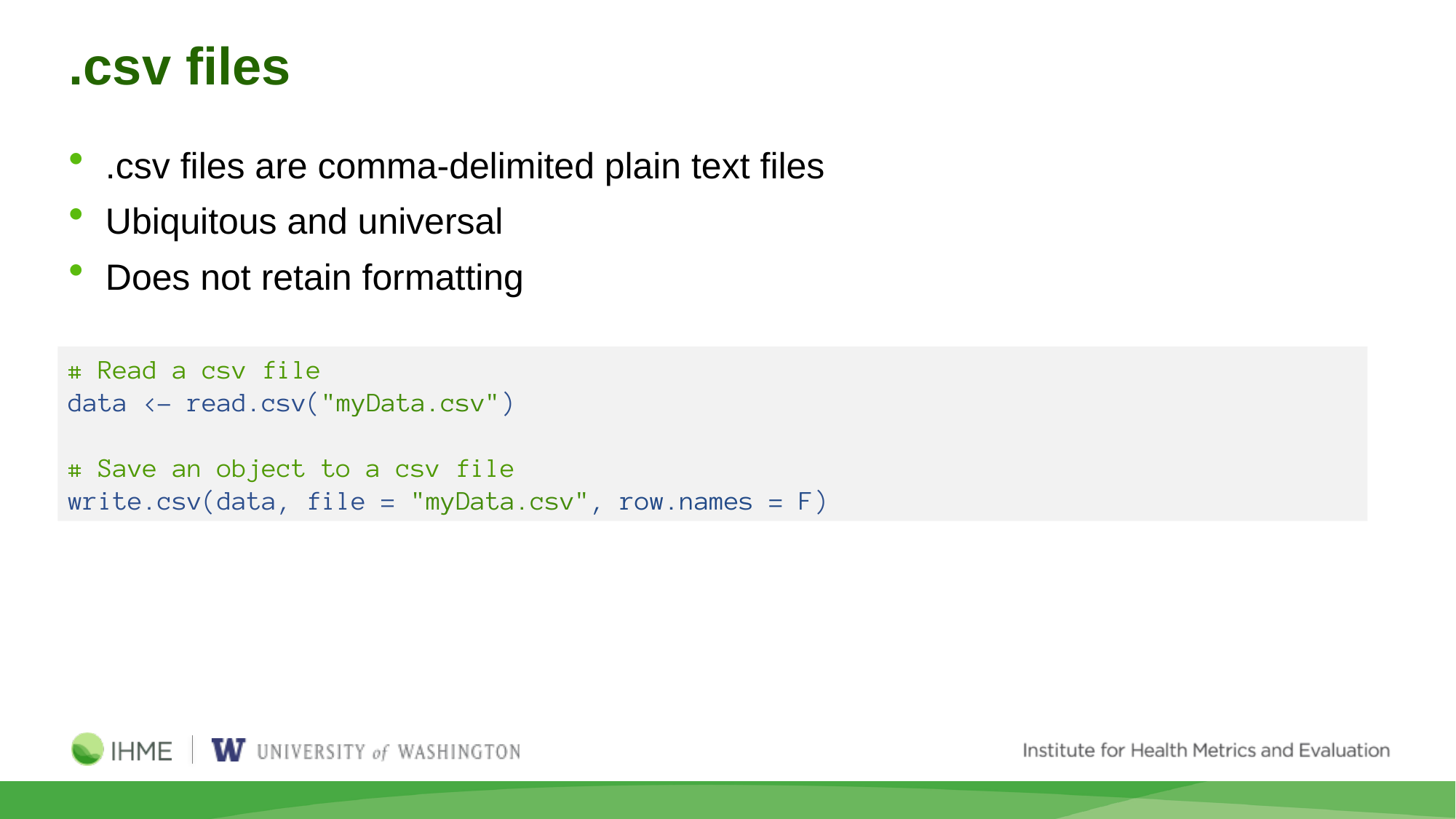

# .csv files
.csv files are comma-delimited plain text files
Ubiquitous and universal
Does not retain formatting
# Read a csv file
data <- read.csv("myData.csv")

# Save an object to a csv file
write.csv(data, file = "myData.csv", row.names = F)